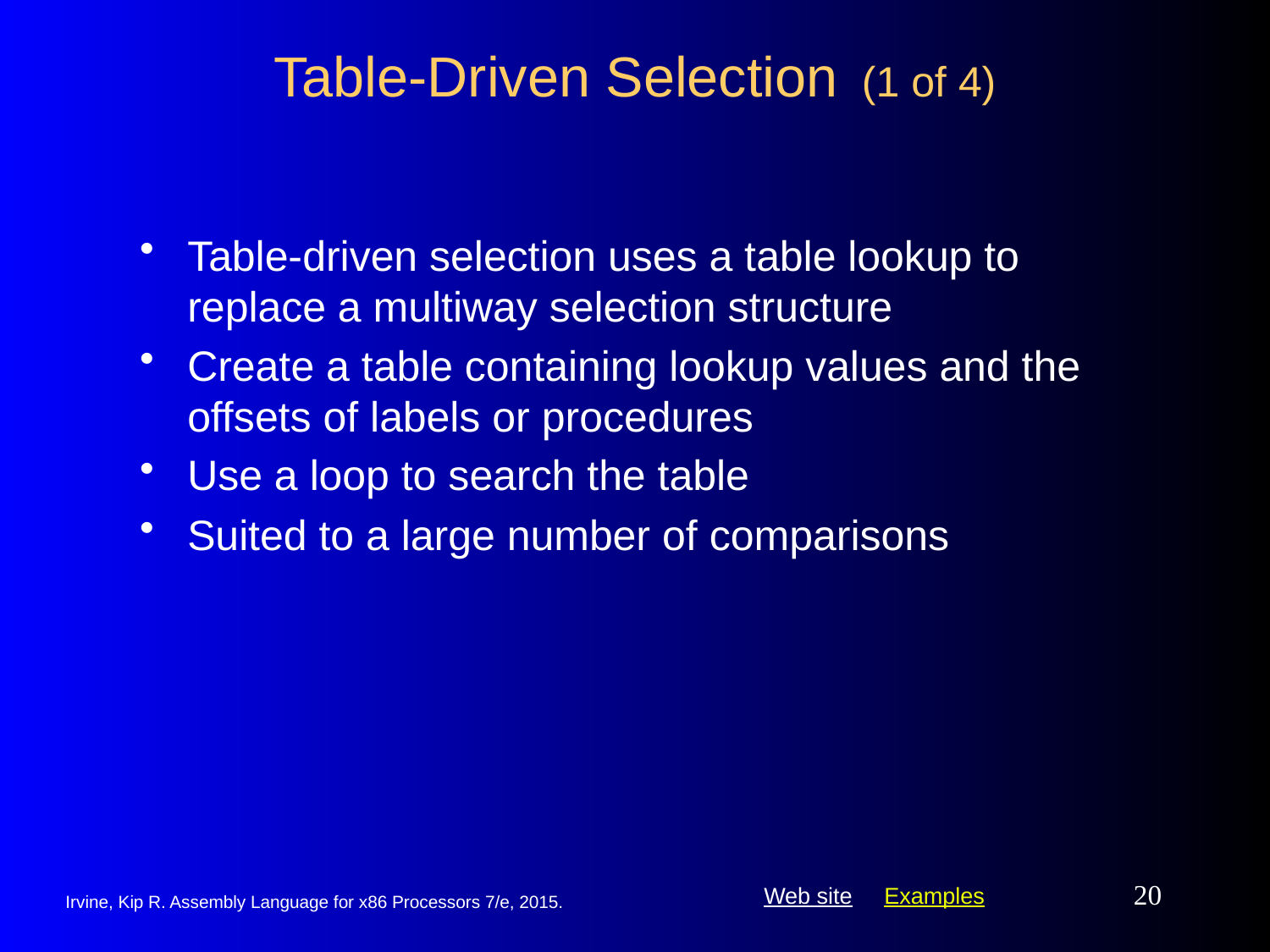

# Table-Driven Selection  (1 of 4)
Table-driven selection uses a table lookup to replace a multiway selection structure
Create a table containing lookup values and the offsets of labels or procedures
Use a loop to search the table
Suited to a large number of comparisons
20
Irvine, Kip R. Assembly Language for x86 Processors 7/e, 2015.